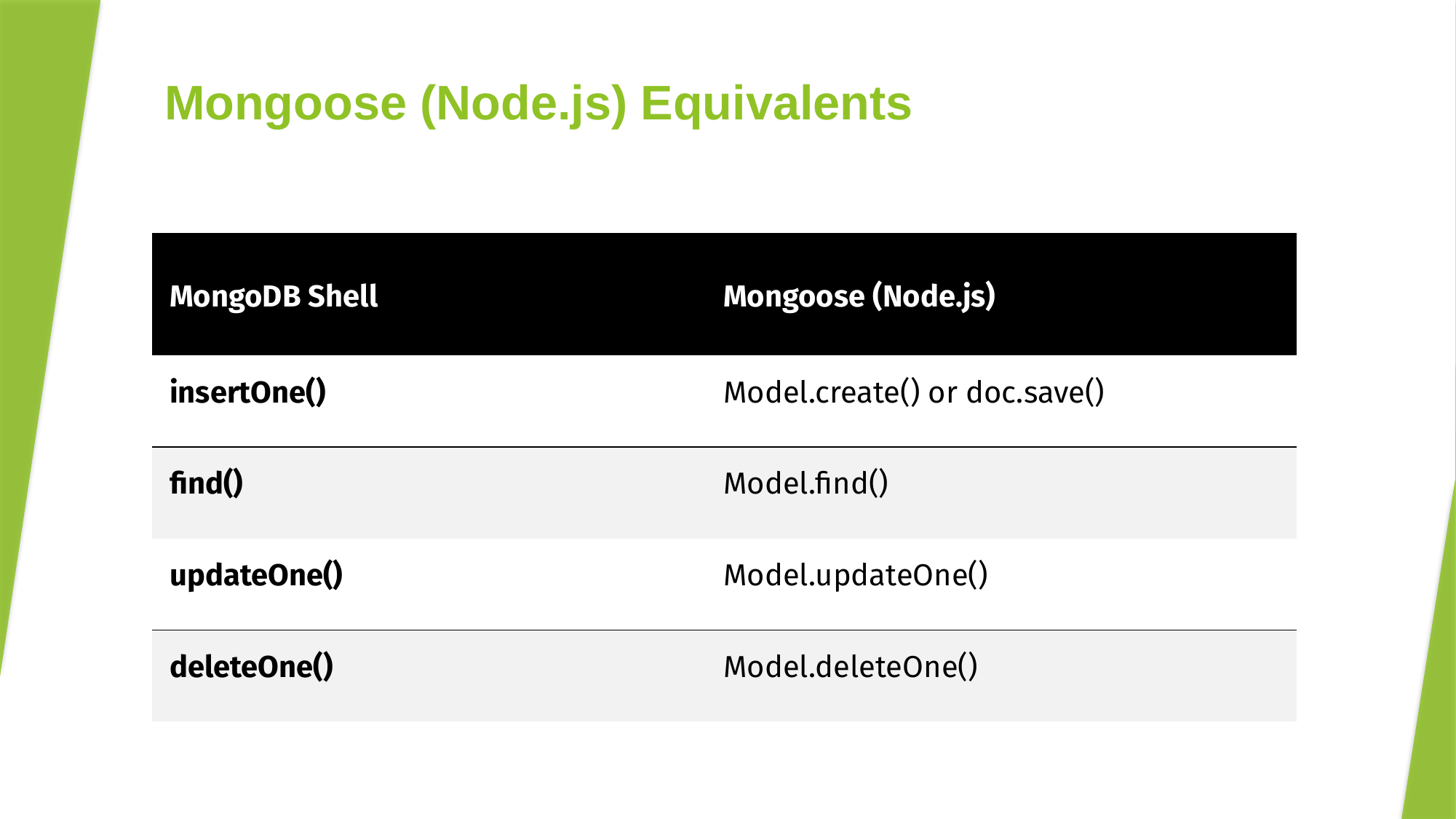

# Mongoose (Node.js) Equivalents
| MongoDB Shell | Mongoose (Node.js) |
| --- | --- |
| insertOne() | Model.create() or doc.save() |
| find() | Model.find() |
| updateOne() | Model.updateOne() |
| deleteOne() | Model.deleteOne() |